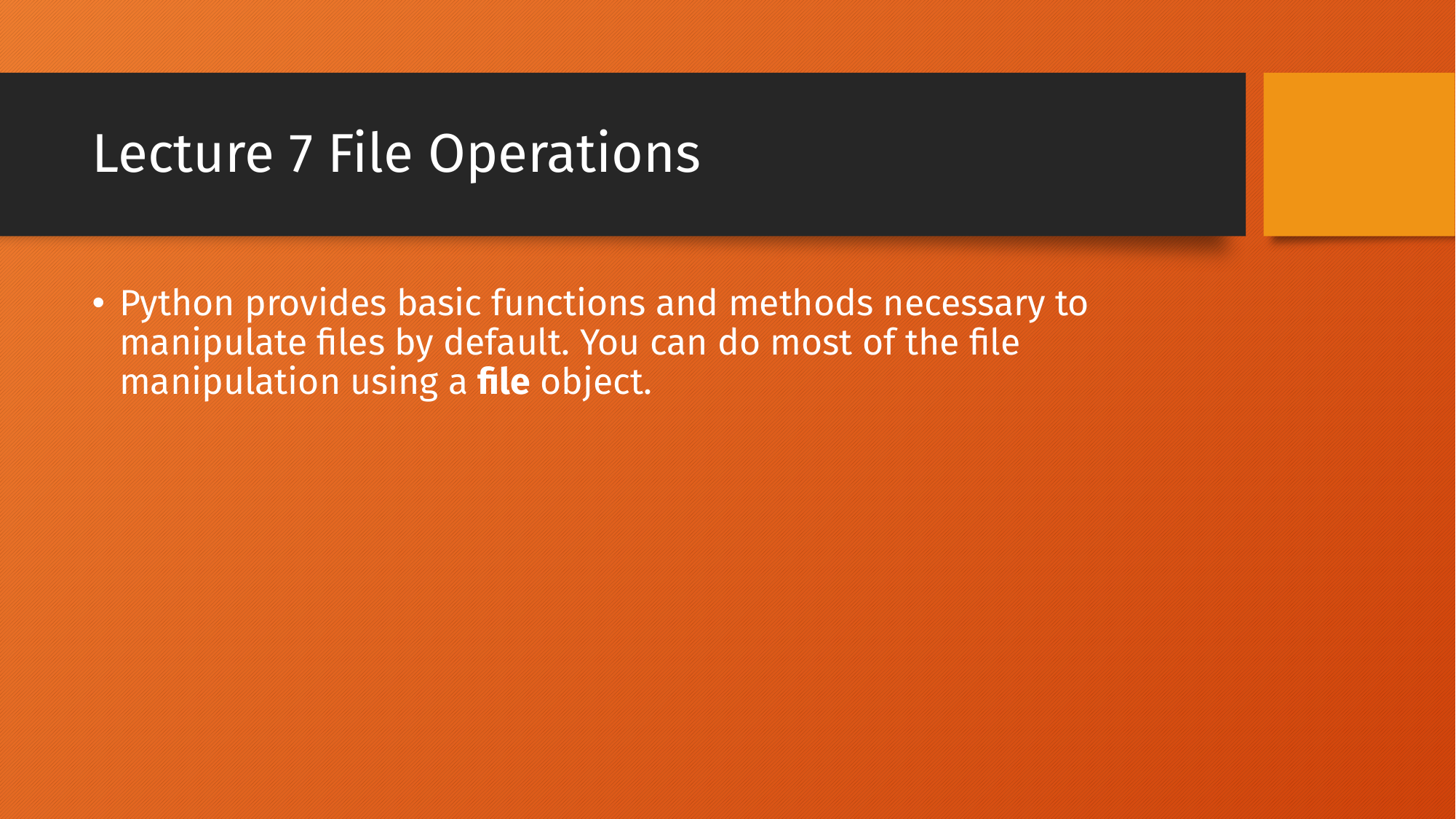

# Lecture 7 File Operations
Python provides basic functions and methods necessary to manipulate files by default. You can do most of the file manipulation using a file object.